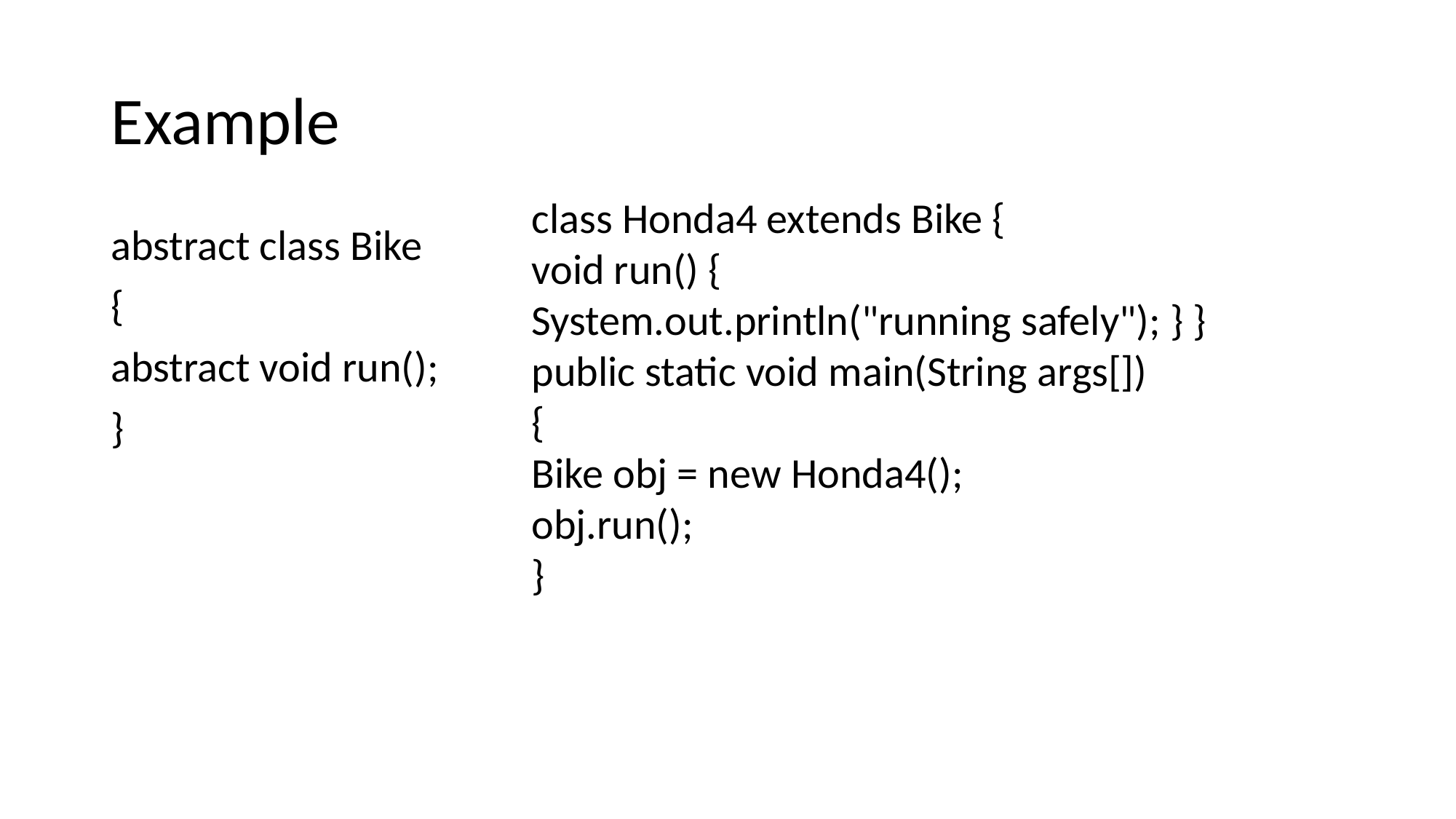

# Example
class Honda4 extends Bike {
void run() {
System.out.println("running safely"); } }
public static void main(String args[])
{
Bike obj = new Honda4();
obj.run();
}

abstract class Bike
{
abstract void run();
}